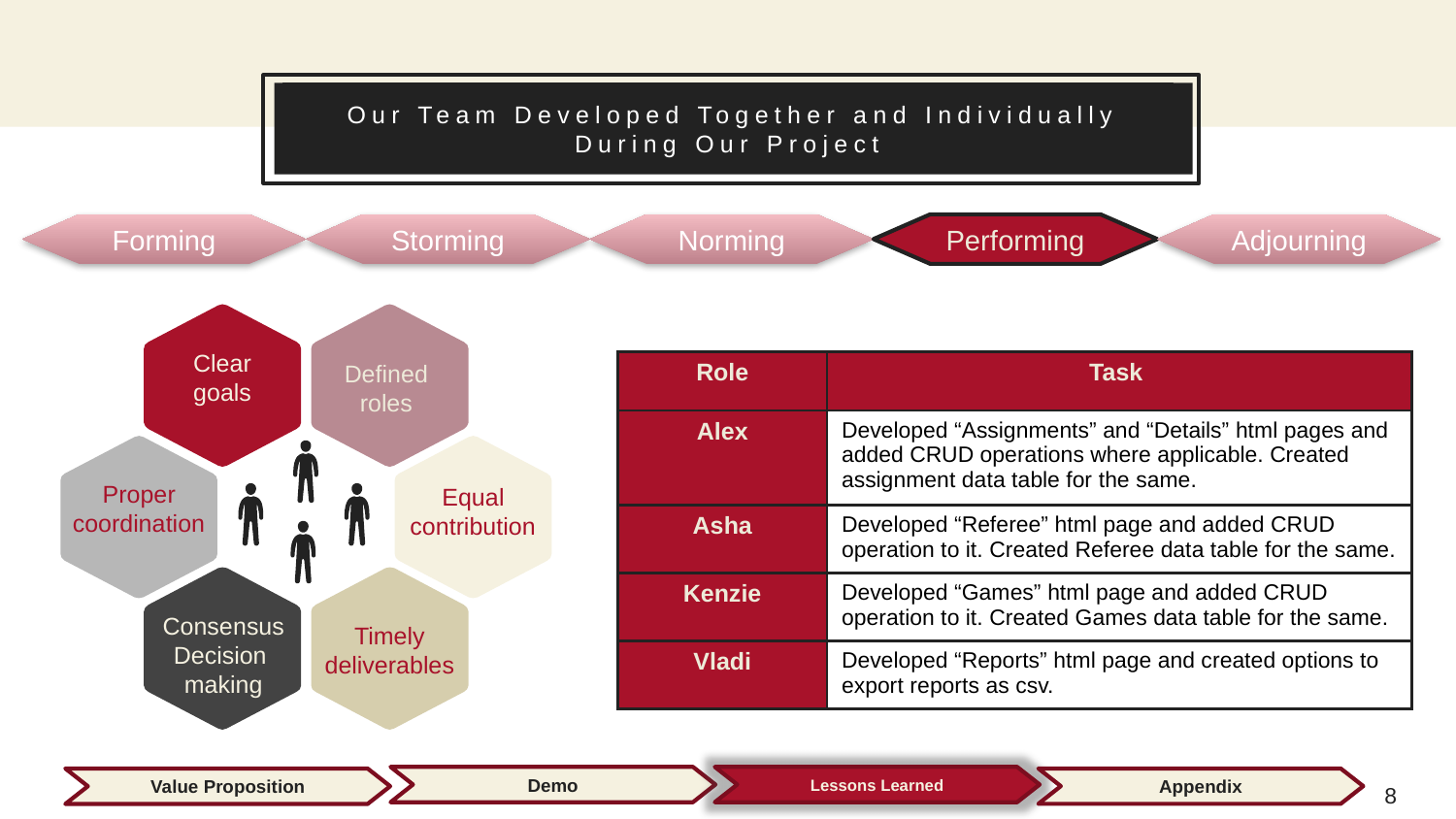

Our Team Developed Together and Individually During Our Project
Adjourning
Norming
Performing
Storming
Forming

Clear goals
Defined roles
| Role | Task |
| --- | --- |
| Alex | Developed “Assignments” and “Details” html pages and added CRUD operations where applicable. Created assignment data table for the same. |
| Asha | Developed “Referee” html page and added CRUD operation to it. Created Referee data table for the same. |
| Kenzie | Developed “Games” html page and added CRUD operation to it. Created Games data table for the same. |
| Vladi | Developed “Reports” html page and created options to export reports as csv. |

Proper coordination
Equal contribution

Consensus Decision
making
Timely deliverables
Demo
Lessons Learned
8
Appendix
Value Proposition